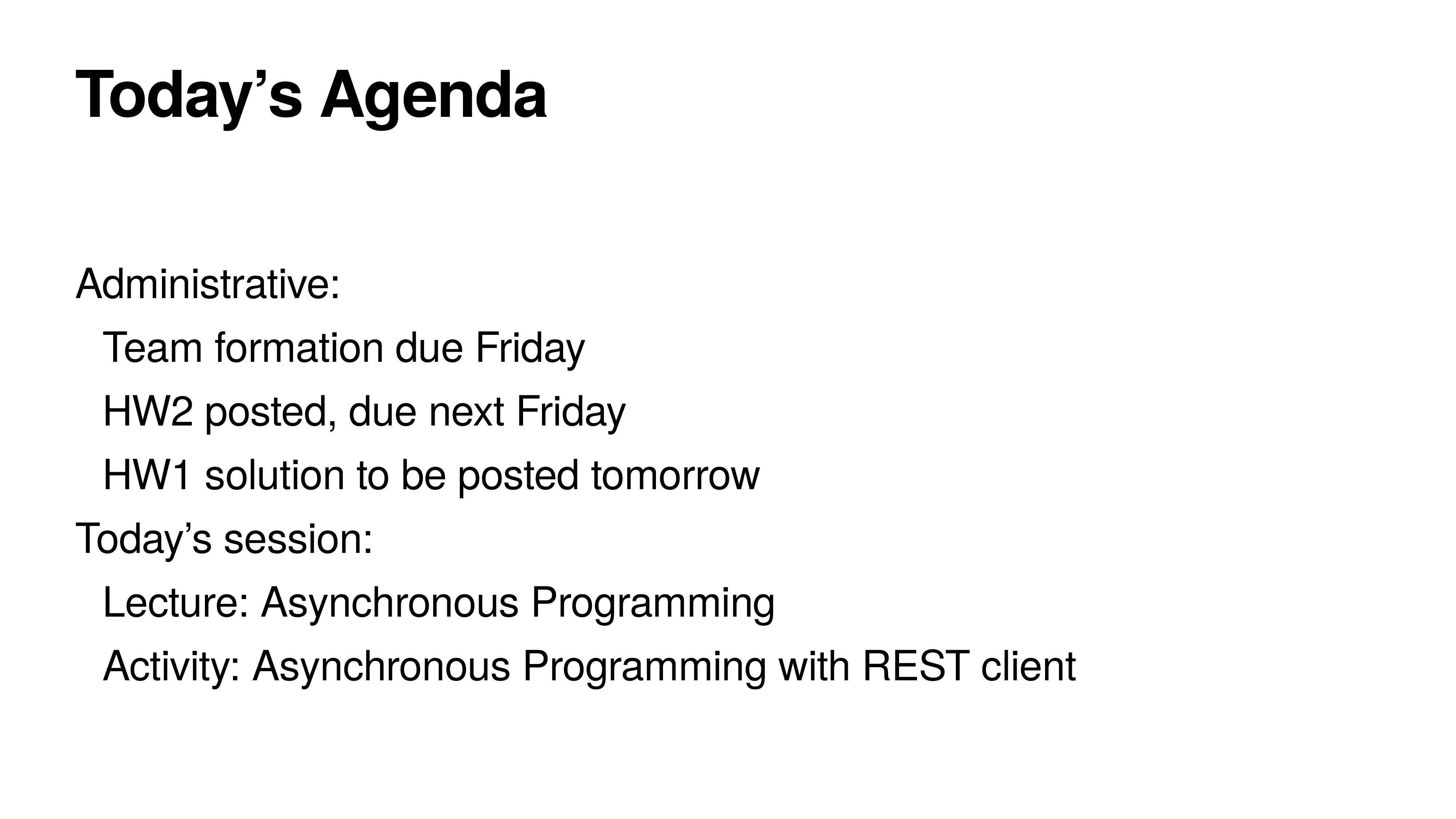

# Today’s Agenda

Administrative:
Team formation due Friday
HW2 posted, due next Friday
HW1 solution to be posted tomorrow
Today’s session:
Lecture: Asynchronous Programming
Activity: Asynchronous Programming with REST client